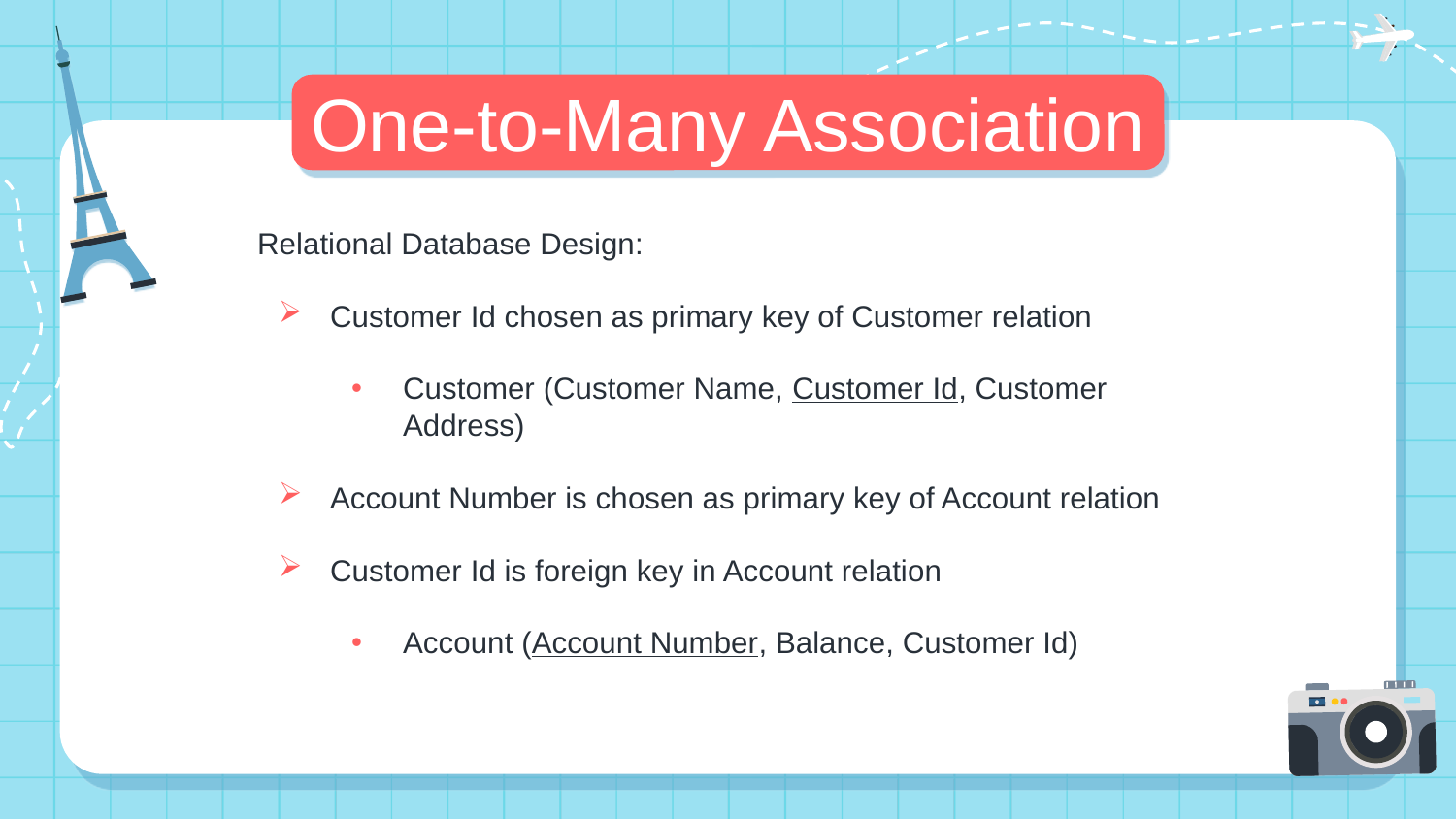

One-to-Many Association
Relational Database Design:

Customer Id chosen as primary key of Customer relation

Customer (Customer Name, Customer Id, Customer Address)

Account Number is chosen as primary key of Account relation

Customer Id is foreign key in Account relation

Account (Account Number, Balance, Customer Id)